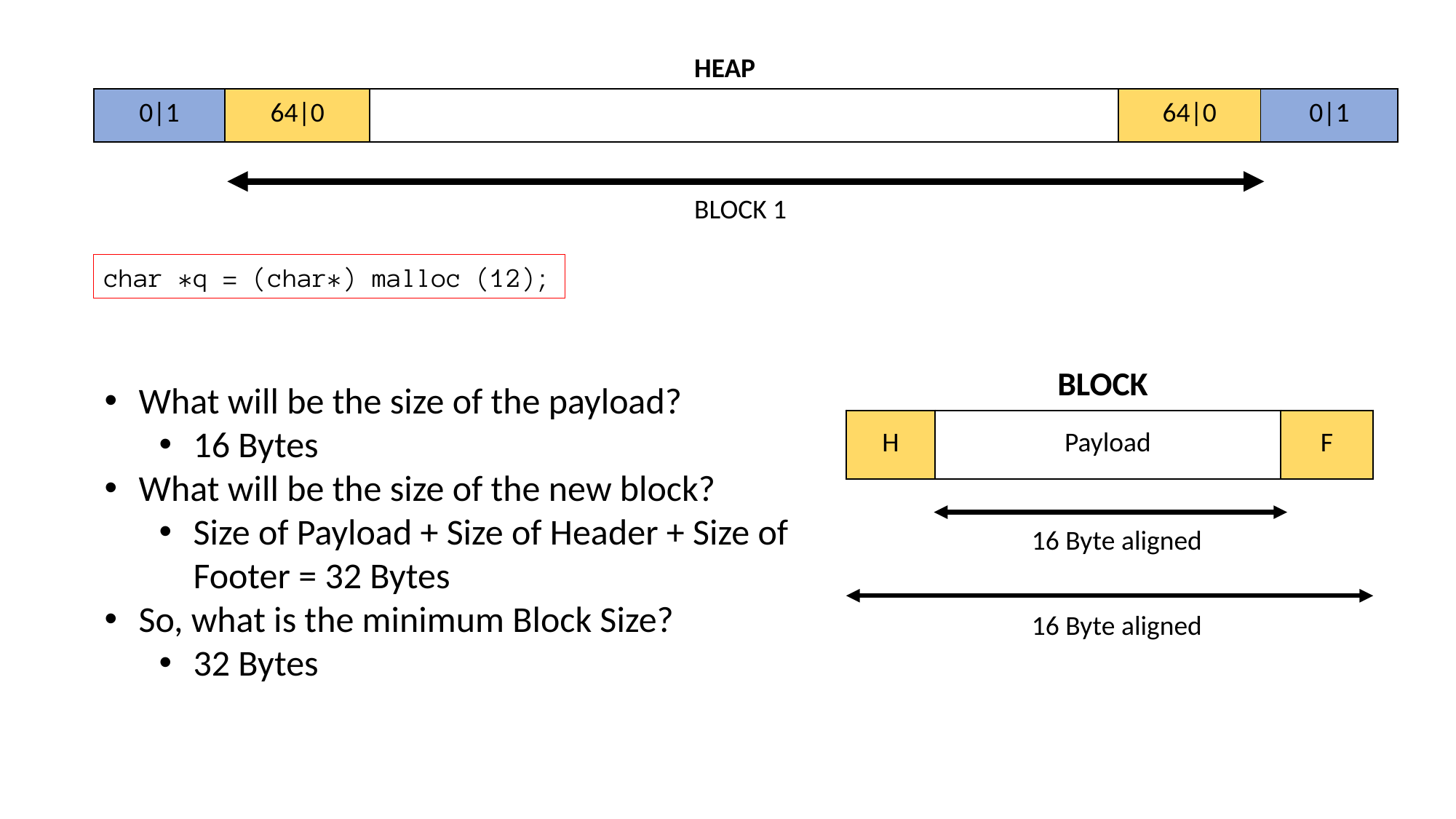

HEAP
| 0|1 | 64|0 |  | 64|0 | 0|1 |
| --- | --- | --- | --- | --- |
BLOCK 1
char *q = (char*) malloc (12);
BLOCK
What will be the size of the payload?
16 Bytes
What will be the size of the new block?
Size of Payload + Size of Header + Size of Footer = 32 Bytes
So, what is the minimum Block Size?
32 Bytes
| H | Payload | F |
| --- | --- | --- |
16 Byte aligned
16 Byte aligned